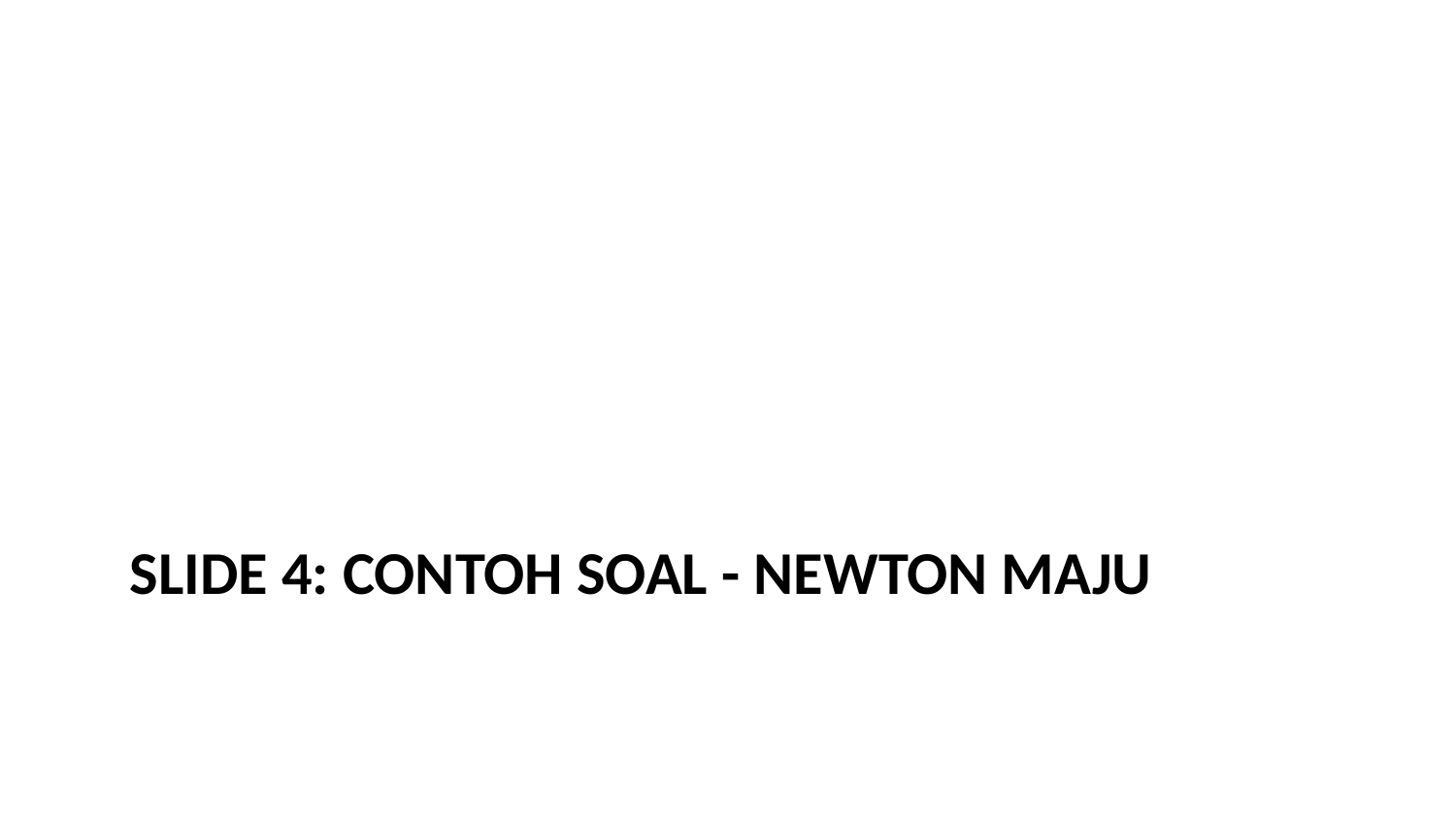

# Slide 4: Contoh Soal - Newton Maju